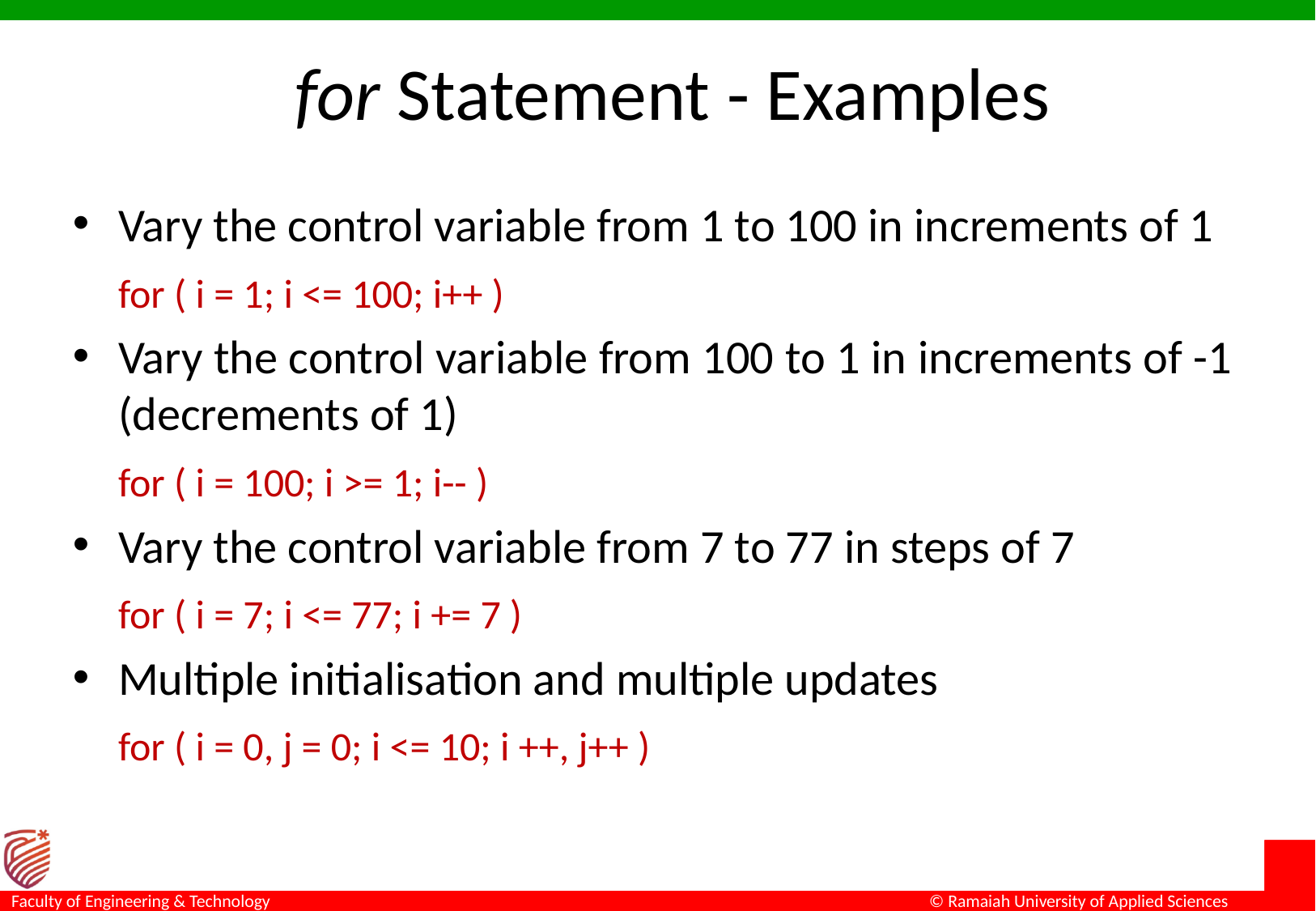

# for Statement - Examples
Vary the control variable from 1 to 100 in increments of 1
	for ( i = 1; i <= 100; i++ )
Vary the control variable from 100 to 1 in increments of -1 (decrements of 1)
	for ( i = 100; i >= 1; i-- )
Vary the control variable from 7 to 77 in steps of 7
	for ( i = 7; i <= 77; i += 7 )
Multiple initialisation and multiple updates
	for ( i = 0, j = 0; i <= 10; i ++, j++ )